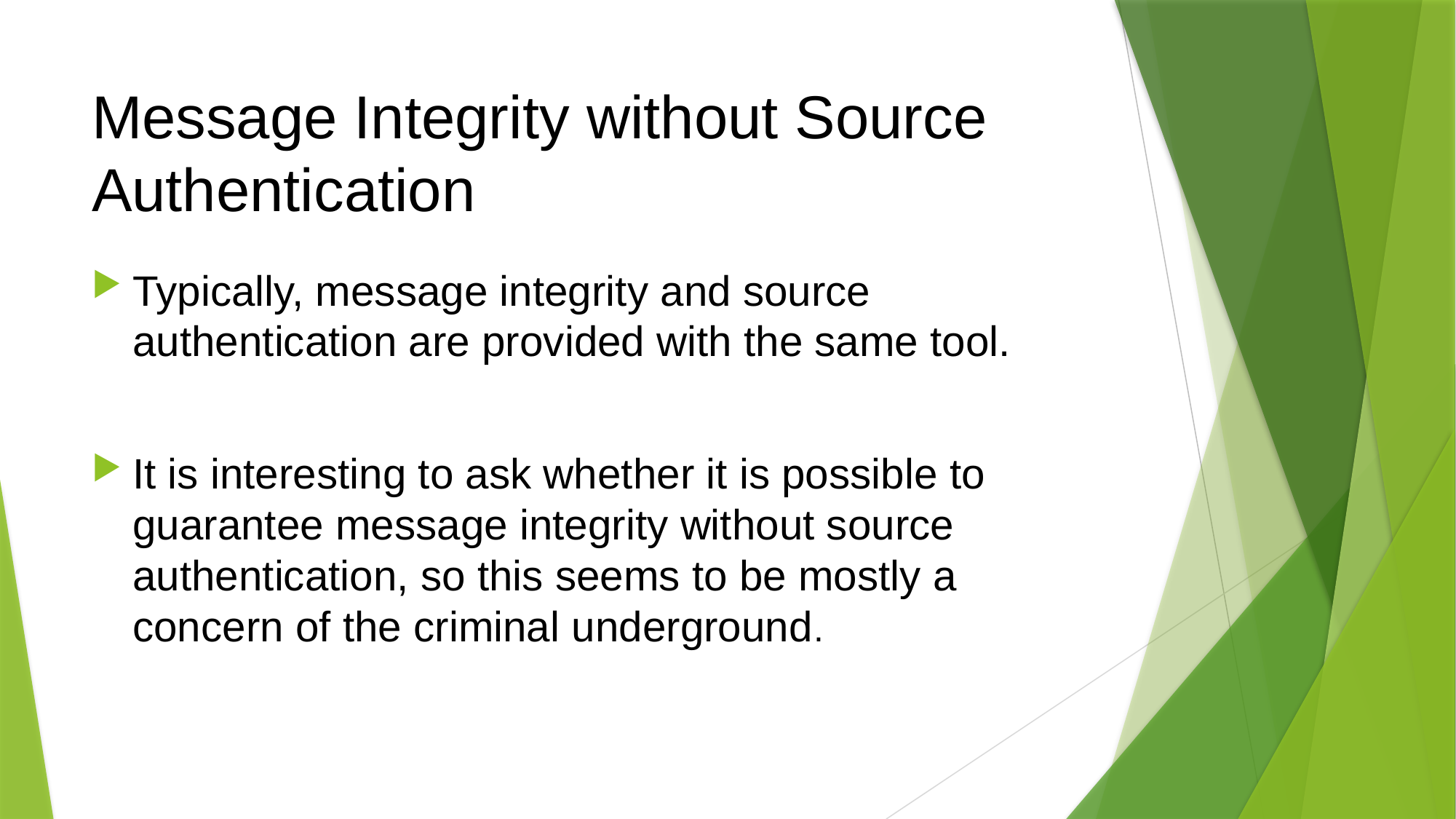

# Message Integrity without Source Authentication
Typically, message integrity and source authentication are provided with the same tool.

It is interesting to ask whether it is possible to guarantee message integrity without source authentication, so this seems to be mostly a concern of the criminal underground.